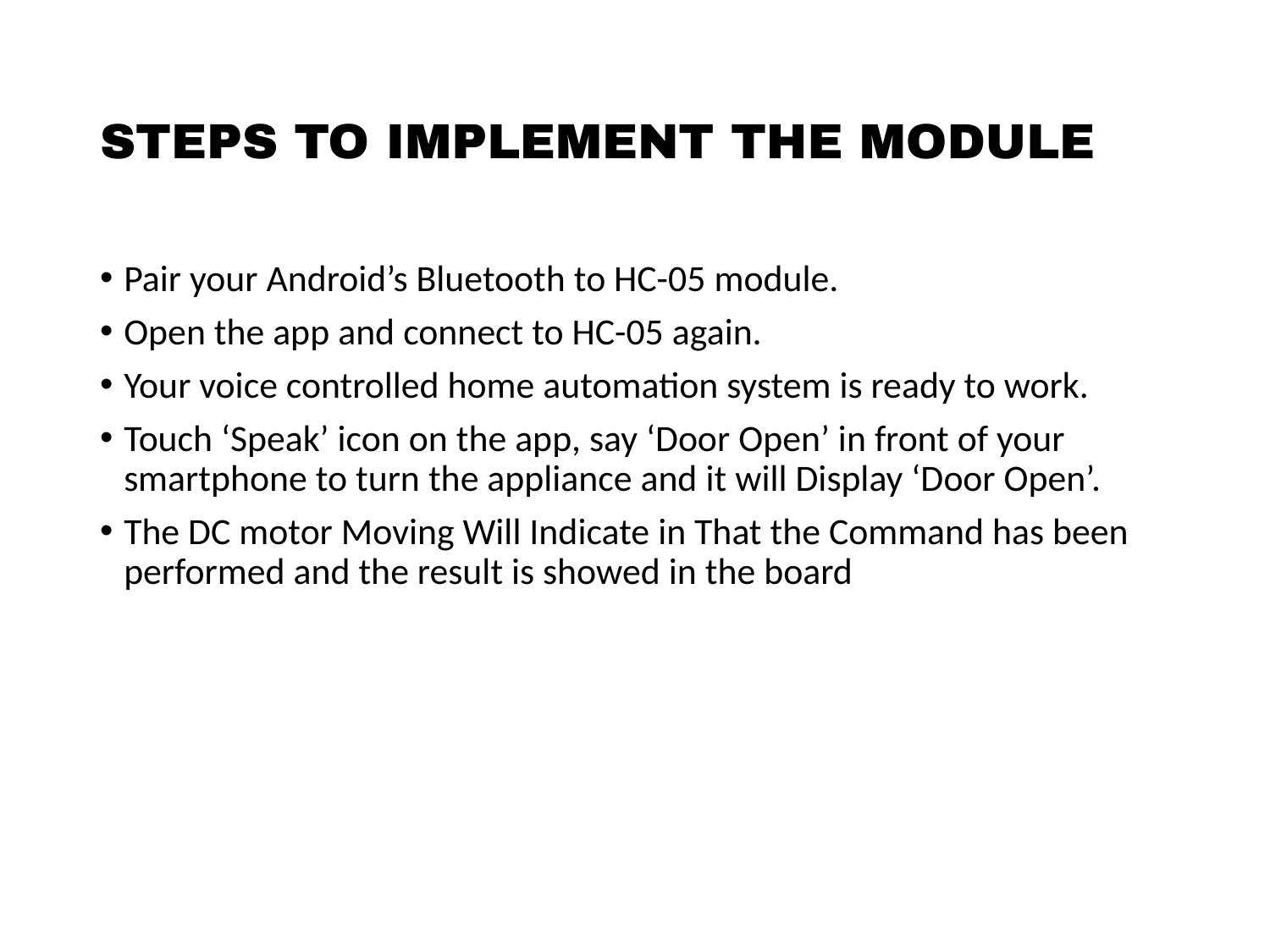

# STEPS TO IMPLEMENT THE MODULE
Pair your Android’s Bluetooth to HC-05 module.
Open the app and connect to HC-05 again.
Your voice controlled home automation system is ready to work.
Touch ‘Speak’ icon on the app, say ‘Door Open’ in front of your smartphone to turn the appliance and it will Display ‘Door Open’.
The DC motor Moving Will Indicate in That the Command has been performed and the result is showed in the board